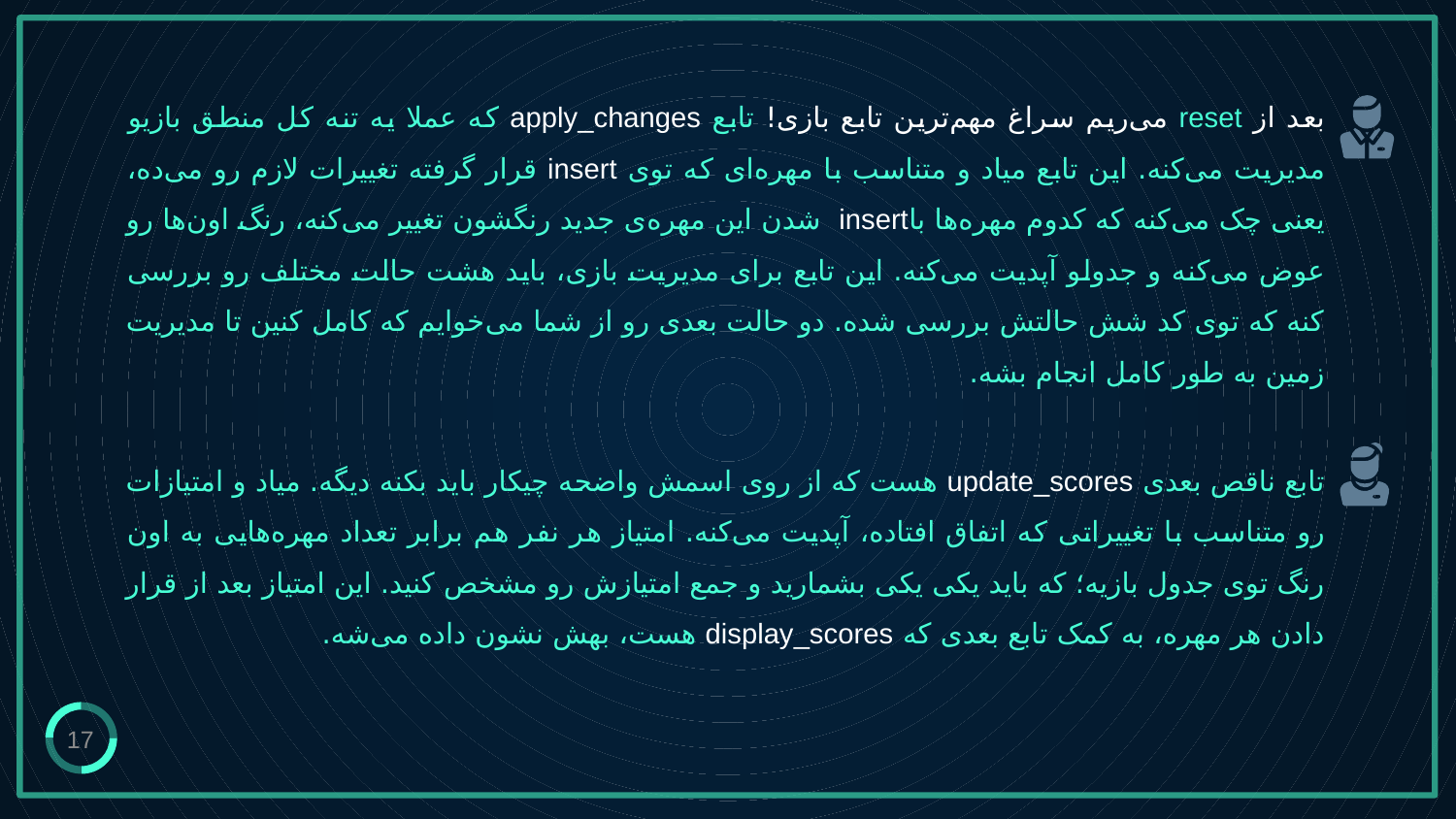

بعد از reset می‌ریم سراغ مهم‌ترین تابع بازی! تابع apply_changes که عملا یه تنه کل منطق بازیو مدیریت می‌کنه. این تابع میاد و متناسب با مهره‌ای که توی insert قرار گرفته تغییرات لازم رو می‌ده، یعنی چک می‌کنه که کدوم مهره‌ها باinsert  شدن این مهره‌ی جدید رنگشون تغییر می‌کنه، رنگ اون‌ها رو عوض می‌کنه و جدولو آپدیت می‌کنه. این تابع برای مدیریت بازی، باید هشت حالت مختلف رو بررسی کنه که توی کد شش حالتش بررسی شده. دو حالت بعدی رو از شما می‌خوایم که کامل کنین تا مدیریت زمین به طور کامل انجام بشه.

تابع ناقص بعدی update_scores هست که از روی اسمش واضحه چیکار باید بکنه دیگه. میاد و امتیازات رو متناسب با تغییراتی که اتفاق افتاده، آپدیت می‌کنه. امتیاز هر نفر هم برابر تعداد مهره‌هایی به اون رنگ توی جدول بازیه؛ که باید یکی یکی بشمارید و جمع امتیازش رو مشخص کنید. این امتیاز بعد از قرار دادن هر مهره، به کمک تابع بعدی که display_scores هست، بهش نشون داده می‌شه.
17